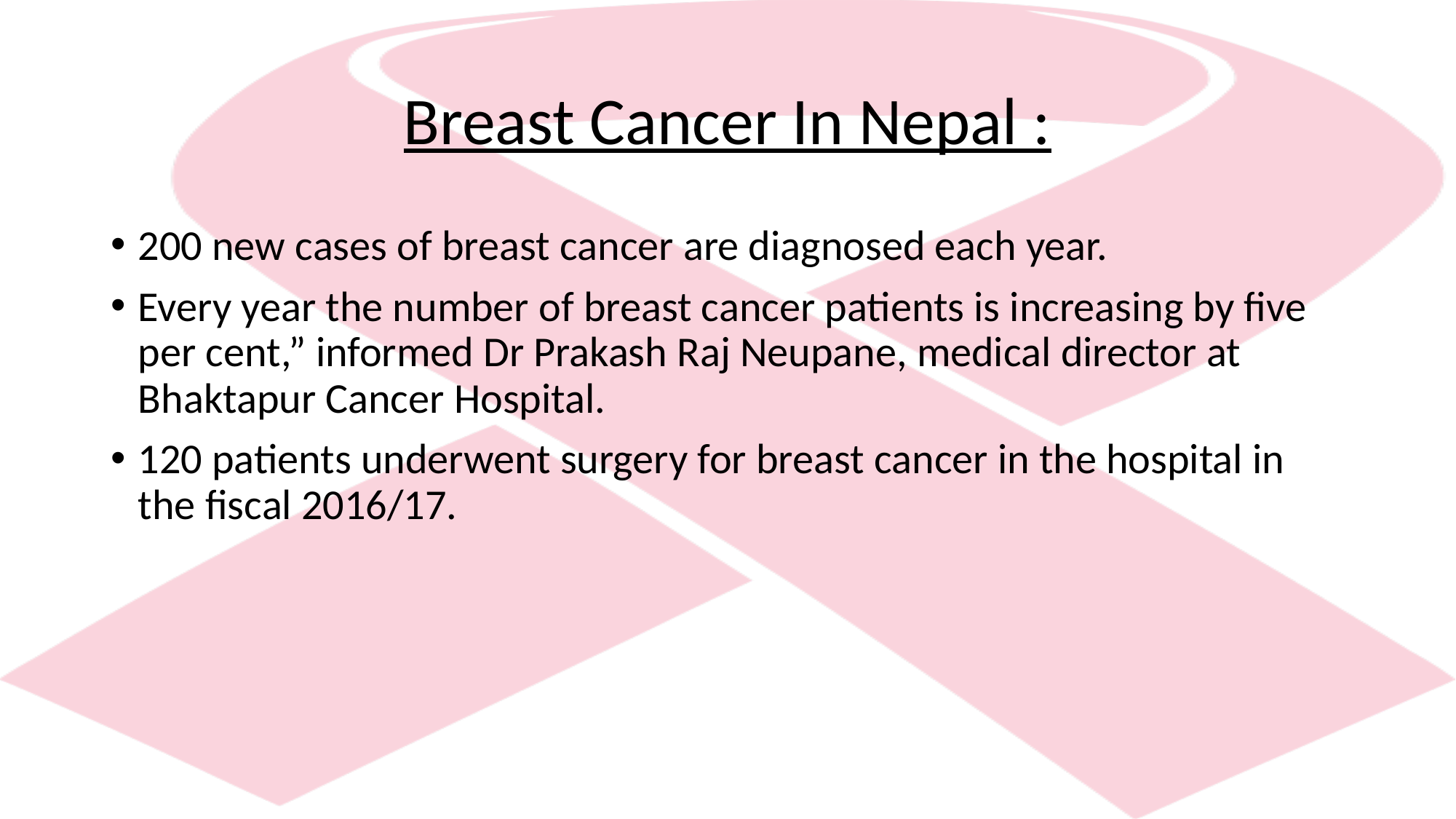

# Breast Cancer In Nepal :
200 new cases of breast cancer are diagnosed each year.
Every year the number of breast cancer patients is increasing by five per cent,” informed Dr Prakash Raj Neupane, medical director at Bhaktapur Cancer Hospital.
120 patients underwent surgery for breast cancer in the hospital in the fiscal 2016/17.